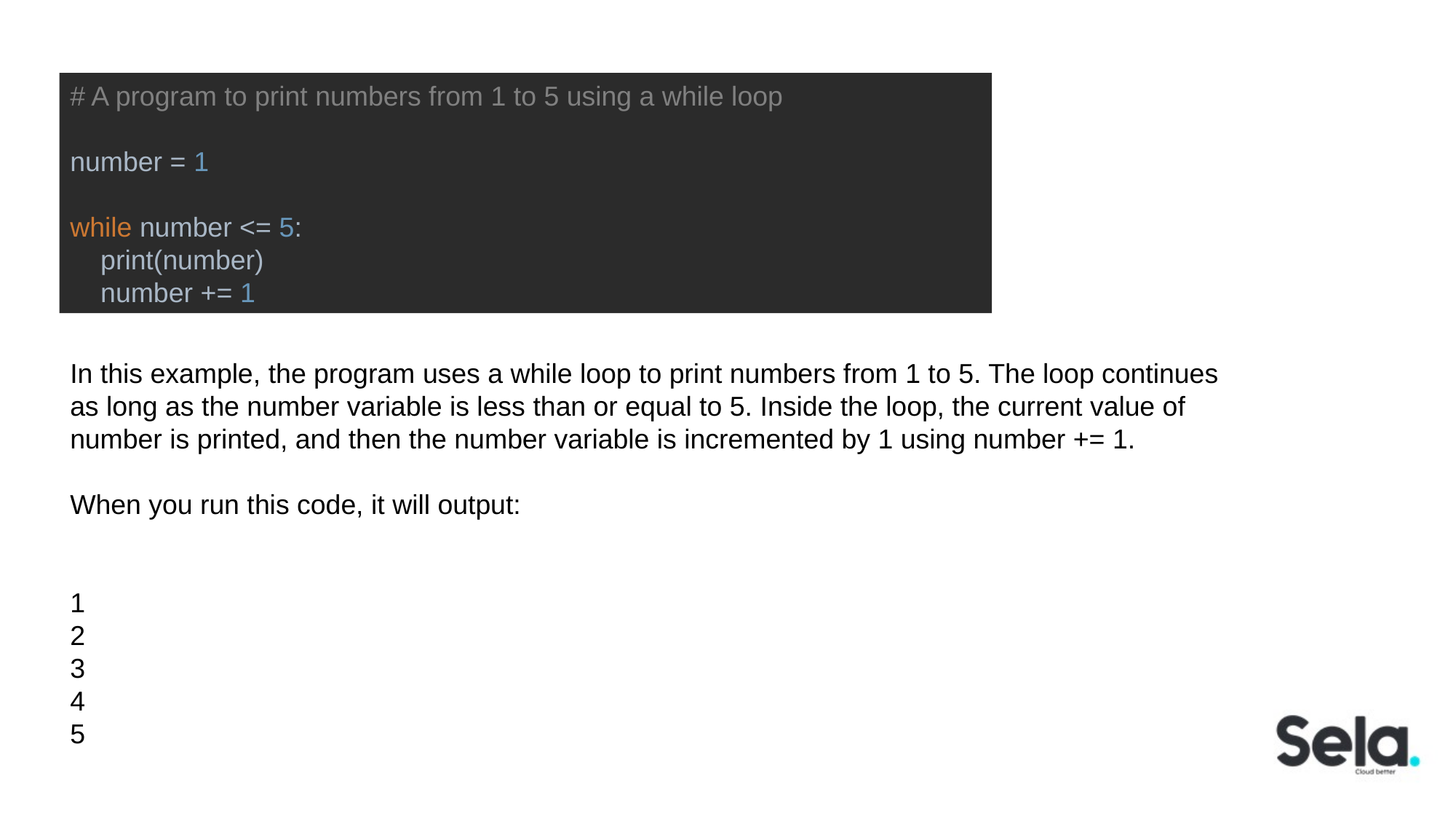

# A program to print numbers from 1 to 5 using a while loop number = 1 while number <= 5: print(number) number += 1
In this example, the program uses a while loop to print numbers from 1 to 5. The loop continues as long as the number variable is less than or equal to 5. Inside the loop, the current value of number is printed, and then the number variable is incremented by 1 using number += 1.

When you run this code, it will output:

1
2
3
4
5